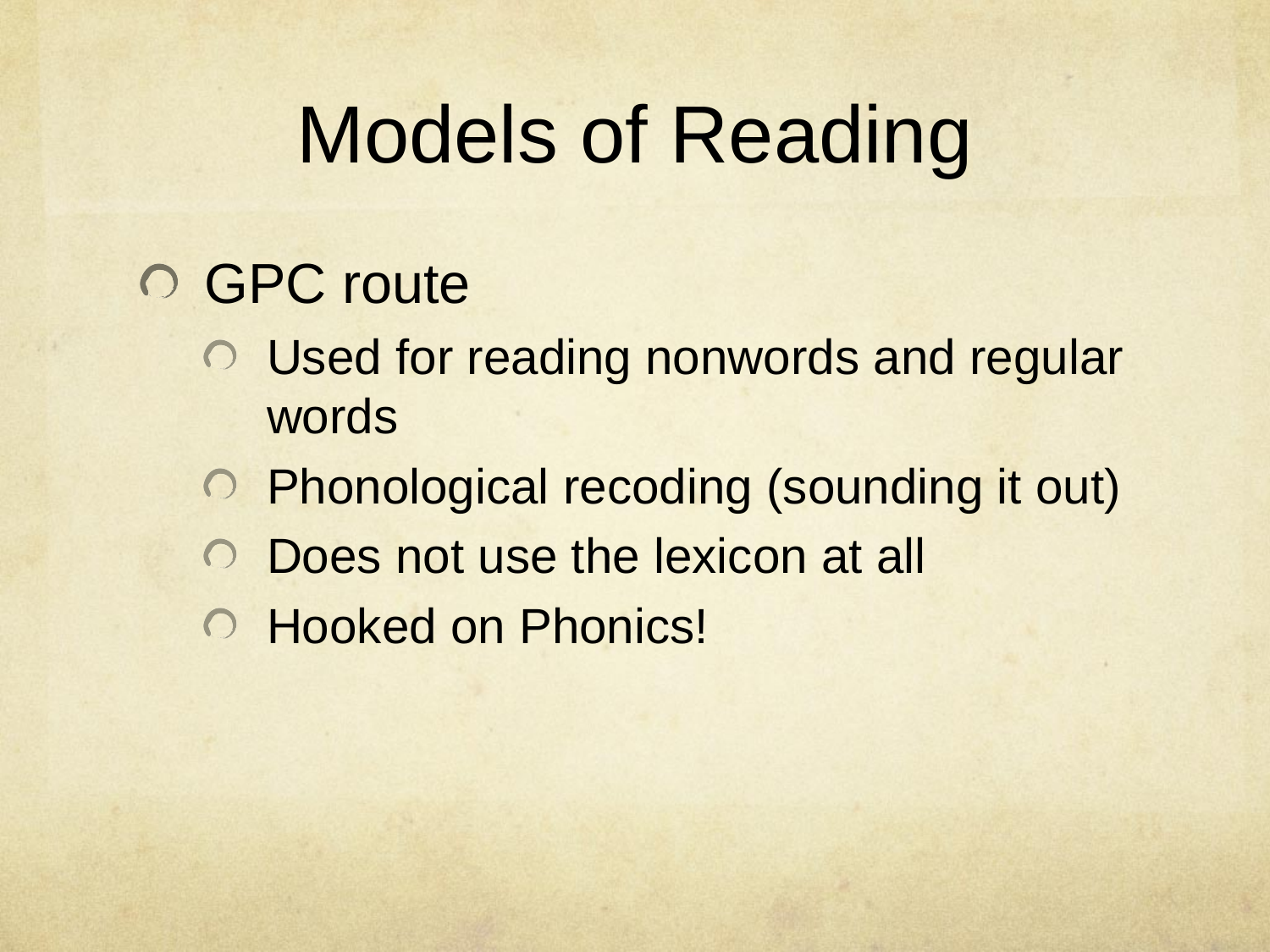

# Models of Reading
GPC route
Used for reading nonwords and regular words
Phonological recoding (sounding it out)
Does not use the lexicon at all
Hooked on Phonics!